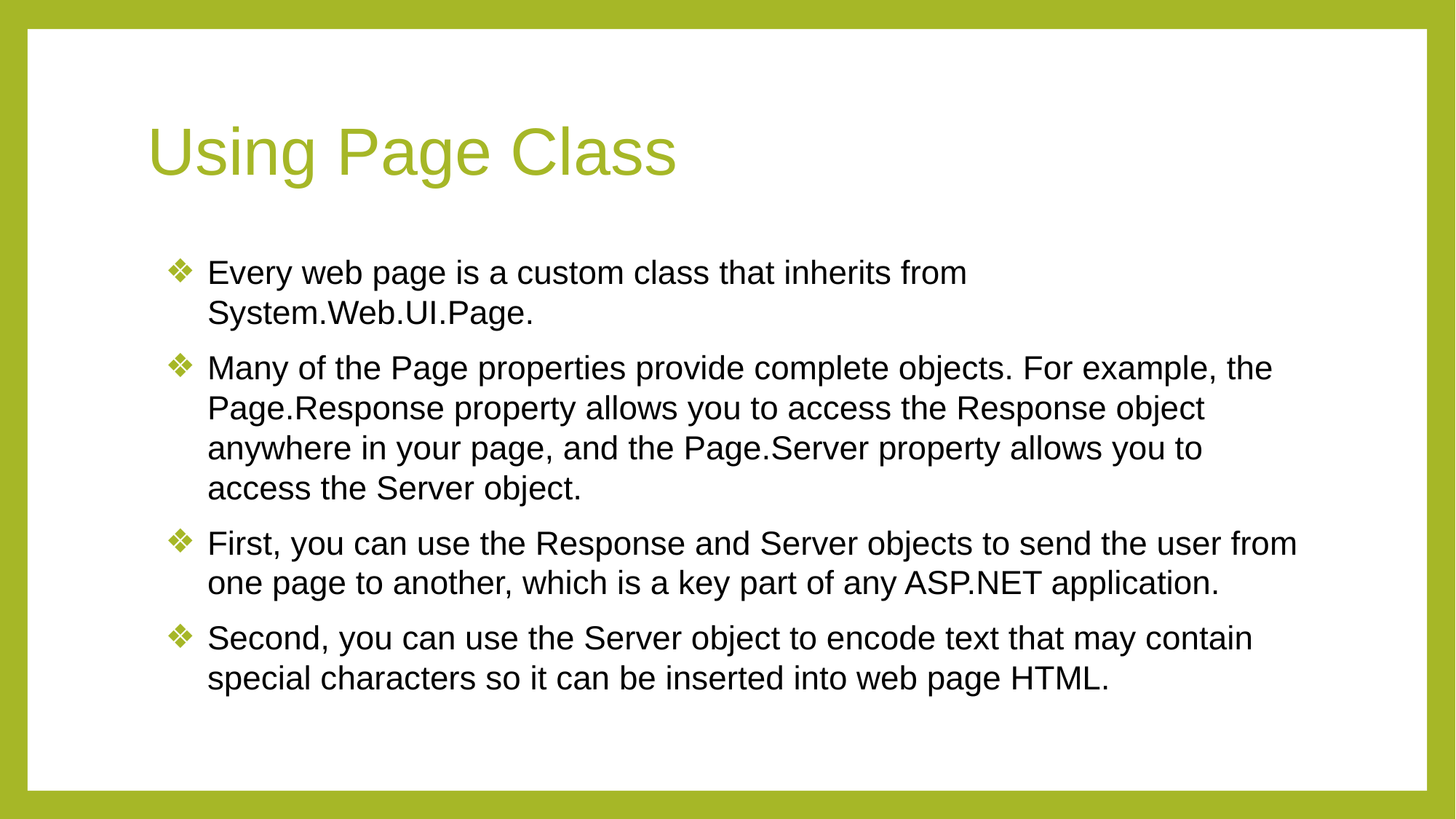

# Using Page Class
Every web page is a custom class that inherits from System.Web.UI.Page.
Many of the Page properties provide complete objects. For example, the Page.Response property allows you to access the Response object anywhere in your page, and the Page.Server property allows you to access the Server object.
First, you can use the Response and Server objects to send the user from one page to another, which is a key part of any ASP.NET application.
Second, you can use the Server object to encode text that may contain special characters so it can be inserted into web page HTML.